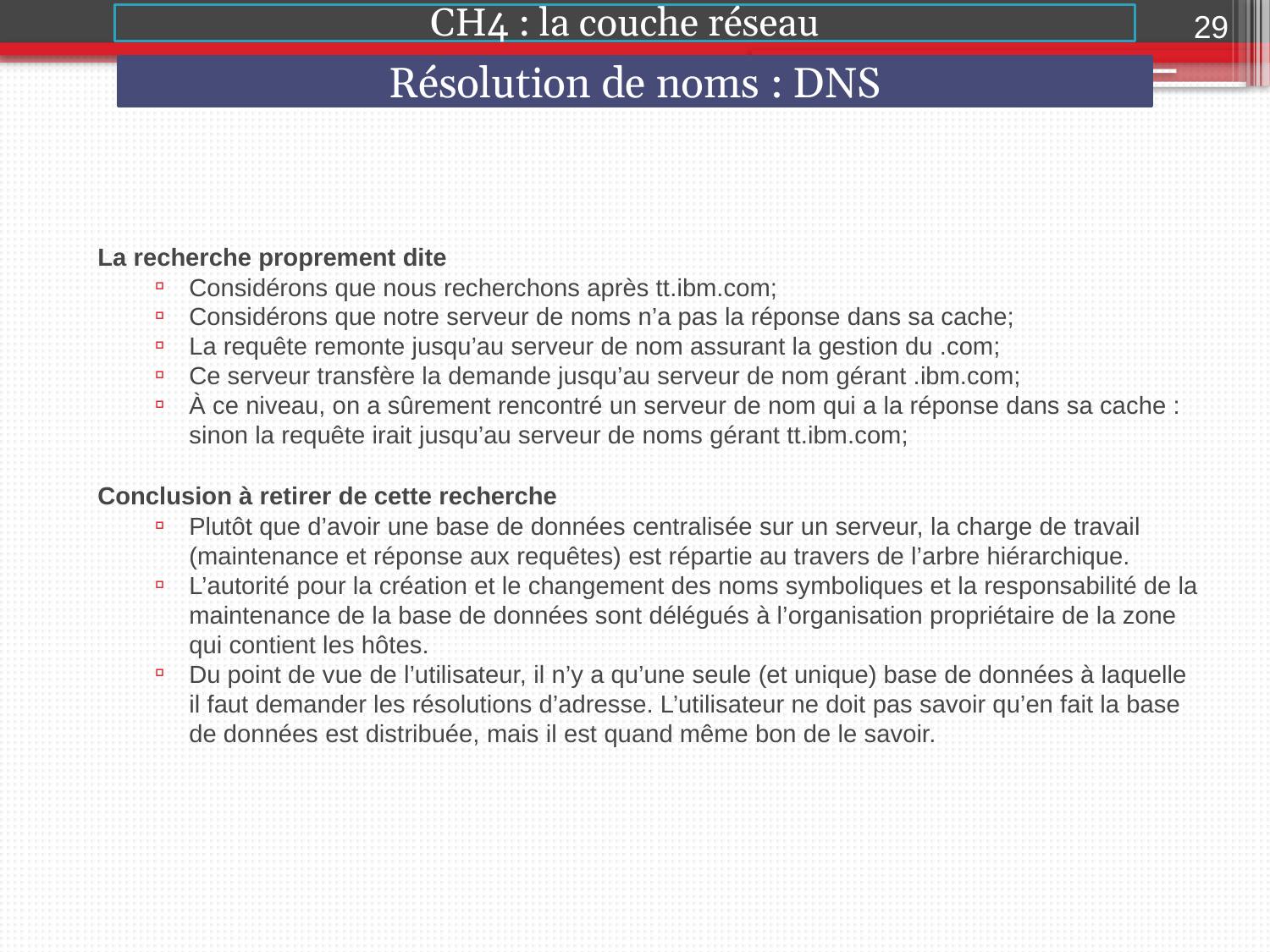

29
CH4 : la couche réseau
Résolution de noms : DNS
2015-2016
La recherche proprement dite
Considérons que nous recherchons après tt.ibm.com;
Considérons que notre serveur de noms n’a pas la réponse dans sa cache;
La requête remonte jusqu’au serveur de nom assurant la gestion du .com;
Ce serveur transfère la demande jusqu’au serveur de nom gérant .ibm.com;
À ce niveau, on a sûrement rencontré un serveur de nom qui a la réponse dans sa cache : sinon la requête irait jusqu’au serveur de noms gérant tt.ibm.com;

Conclusion à retirer de cette recherche
Plutôt que d’avoir une base de données centralisée sur un serveur, la charge de travail (maintenance et réponse aux requêtes) est répartie au travers de l’arbre hiérarchique.
L’autorité pour la création et le changement des noms symboliques et la responsabilité de la maintenance de la base de données sont délégués à l’organisation propriétaire de la zone qui contient les hôtes.
Du point de vue de l’utilisateur, il n’y a qu’une seule (et unique) base de données à laquelle il faut demander les résolutions d’adresse. L’utilisateur ne doit pas savoir qu’en fait la base de données est distribuée, mais il est quand même bon de le savoir.